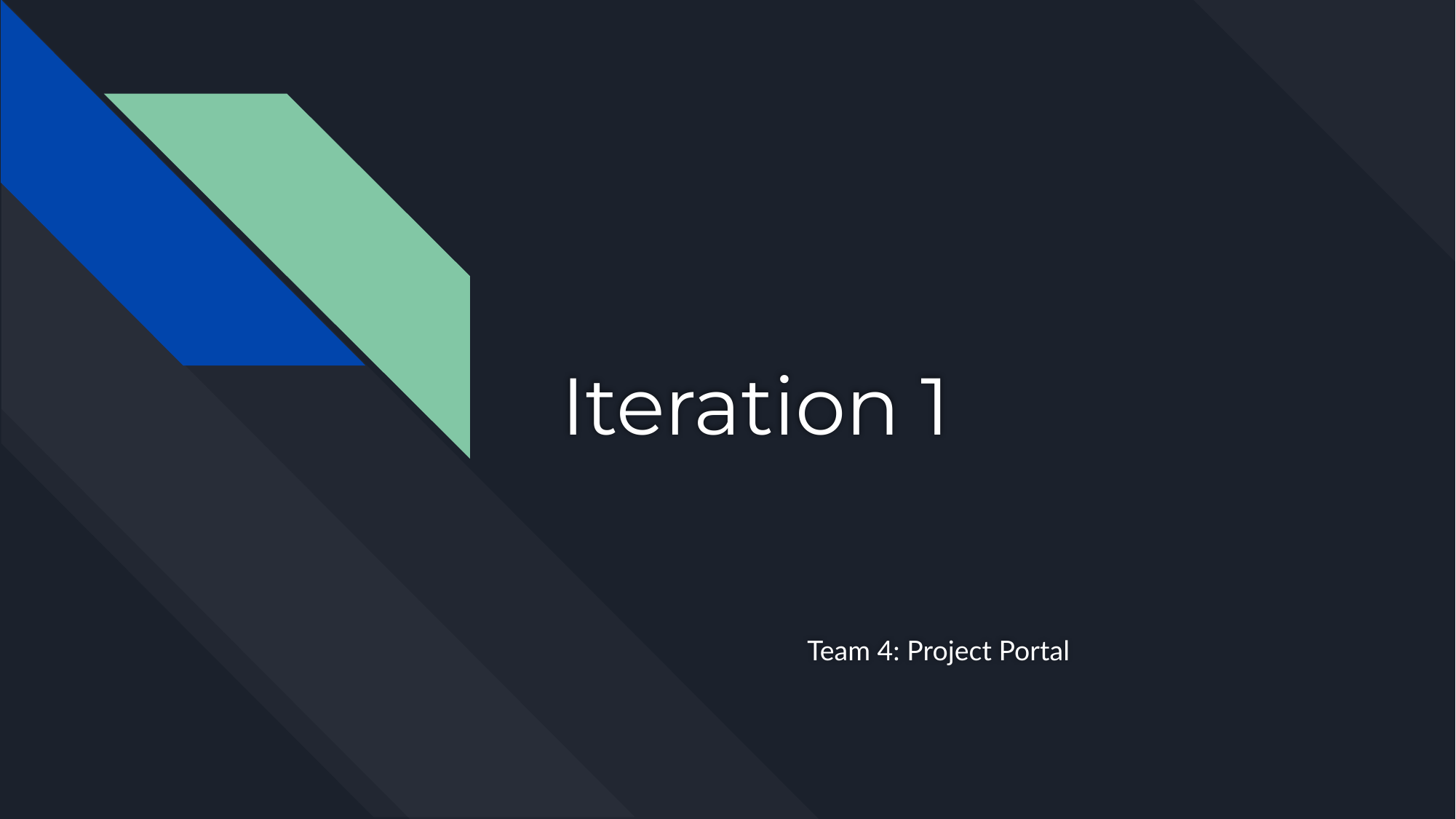

# Iteration 1
Team 4: Project Portal